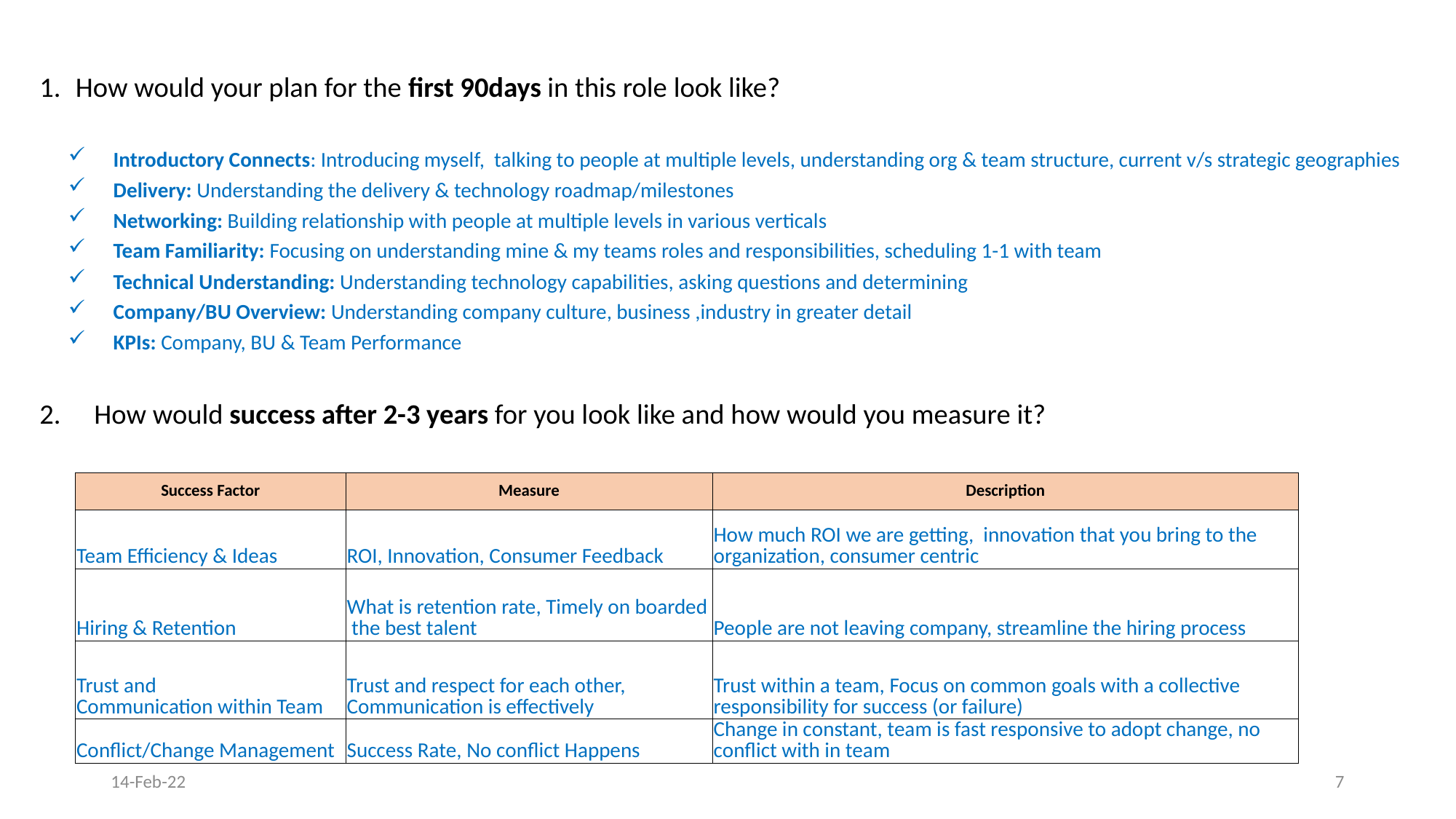

How would your plan for the first 90days in this role look like?

Introductory Connects: Introducing myself,  talking to people at multiple levels, understanding org & team structure, current v/s strategic geographies
Delivery: Understanding the delivery & technology roadmap/milestones
Networking: Building relationship with people at multiple levels in various verticals
Team Familiarity: Focusing on understanding mine & my teams roles and responsibilities, scheduling 1-1 with team
Technical Understanding: Understanding technology capabilities, asking questions and determining
Company/BU Overview: Understanding company culture, business ,industry in greater detail
KPIs: Company, BU & Team Performance

How would success after 2-3 years for you look like and how would you measure it?

| Success Factor | Measure | Description |
| --- | --- | --- |
| Team Efficiency & Ideas | ROI, Innovation, Consumer Feedback | How much ROI we are getting, innovation that you bring to the organization, consumer centric |
| Hiring & Retention | What is retention rate, Timely on boarded the best talent | People are not leaving company, streamline the hiring process |
| Trust and Communication within Team | Trust and respect for each other, Communication is effectively | Trust within a team, Focus on common goals with a collective responsibility for success (or failure) |
| Conflict/Change Management | Success Rate, No conflict Happens | Change in constant, team is fast responsive to adopt change, no conflict with in team |
14-Feb-22
7